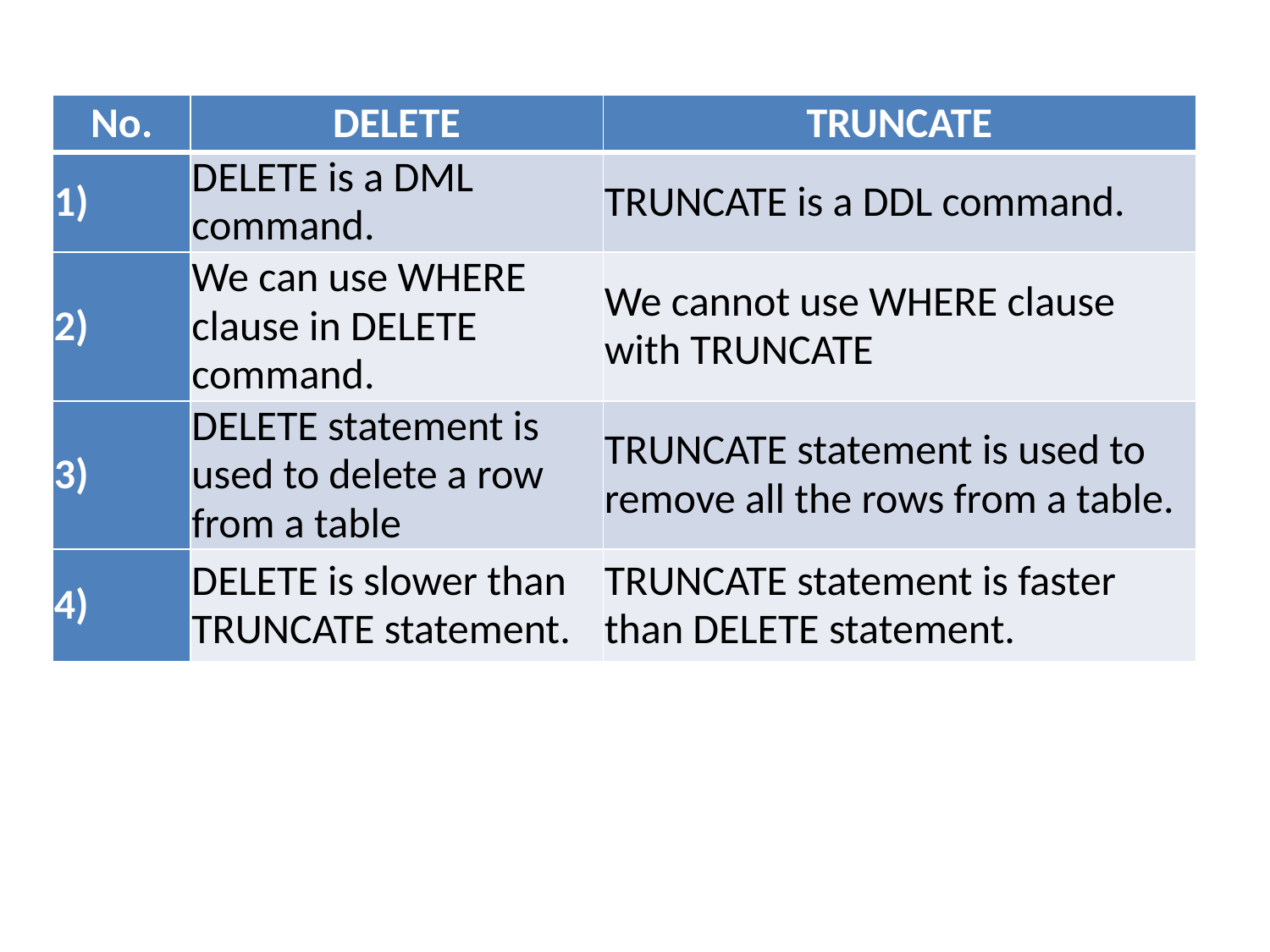

| No. | DELETE | TRUNCATE |
| --- | --- | --- |
| 1) | DELETE is a DML command. | TRUNCATE is a DDL command. |
| 2) | We can use WHERE clause in DELETE command. | We cannot use WHERE clause with TRUNCATE |
| 3) | DELETE statement is used to delete a row from a table | TRUNCATE statement is used to remove all the rows from a table. |
| 4) | DELETE is slower than TRUNCATE statement. | TRUNCATE statement is faster than DELETE statement. |